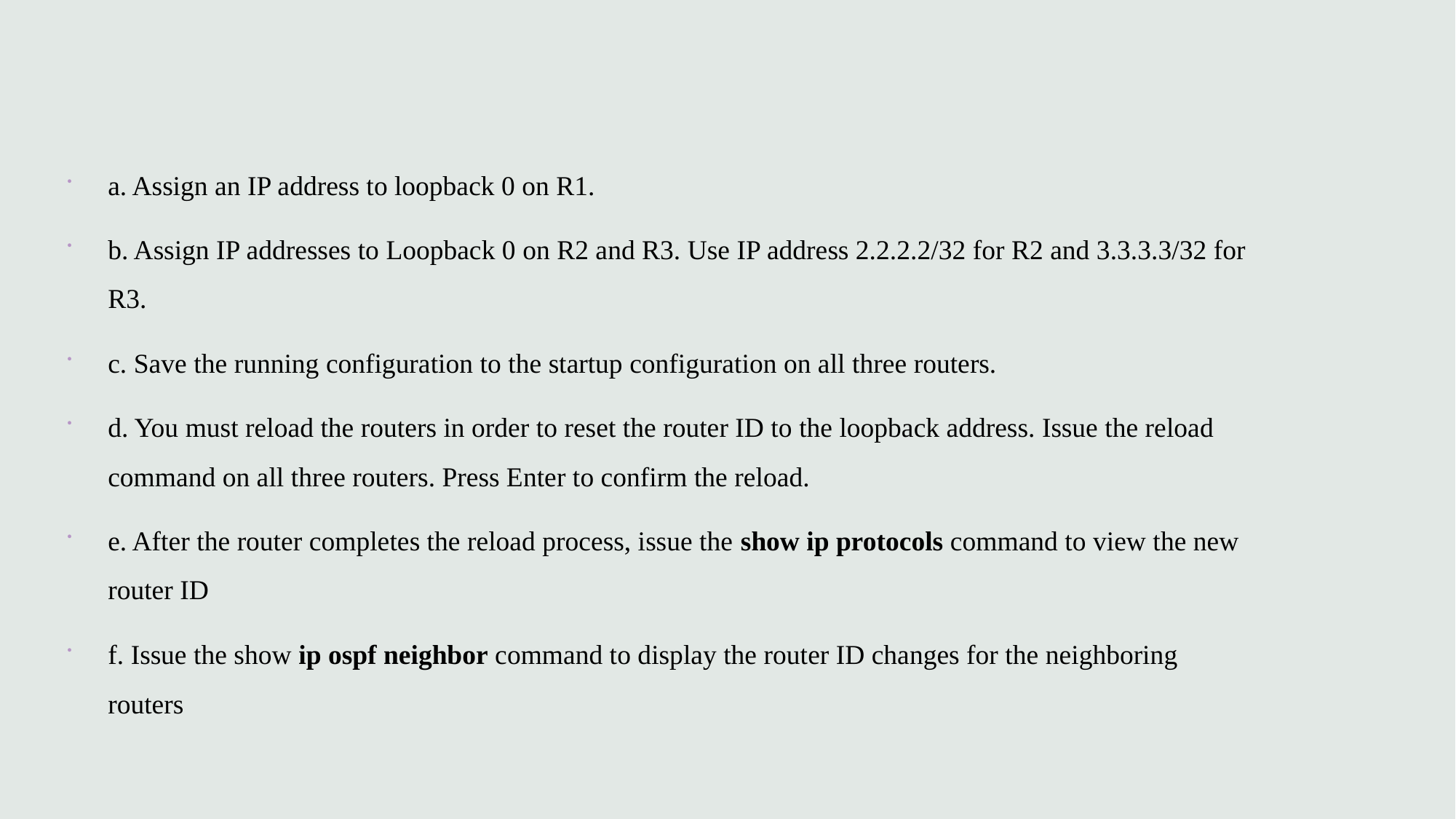

a. Assign an IP address to loopback 0 on R1.
b. Assign IP addresses to Loopback 0 on R2 and R3. Use IP address 2.2.2.2/32 for R2 and 3.3.3.3/32 for R3.
c. Save the running configuration to the startup configuration on all three routers.
d. You must reload the routers in order to reset the router ID to the loopback address. Issue the reload command on all three routers. Press Enter to confirm the reload.
e. After the router completes the reload process, issue the show ip protocols command to view the new router ID
f. Issue the show ip ospf neighbor command to display the router ID changes for the neighboring routers